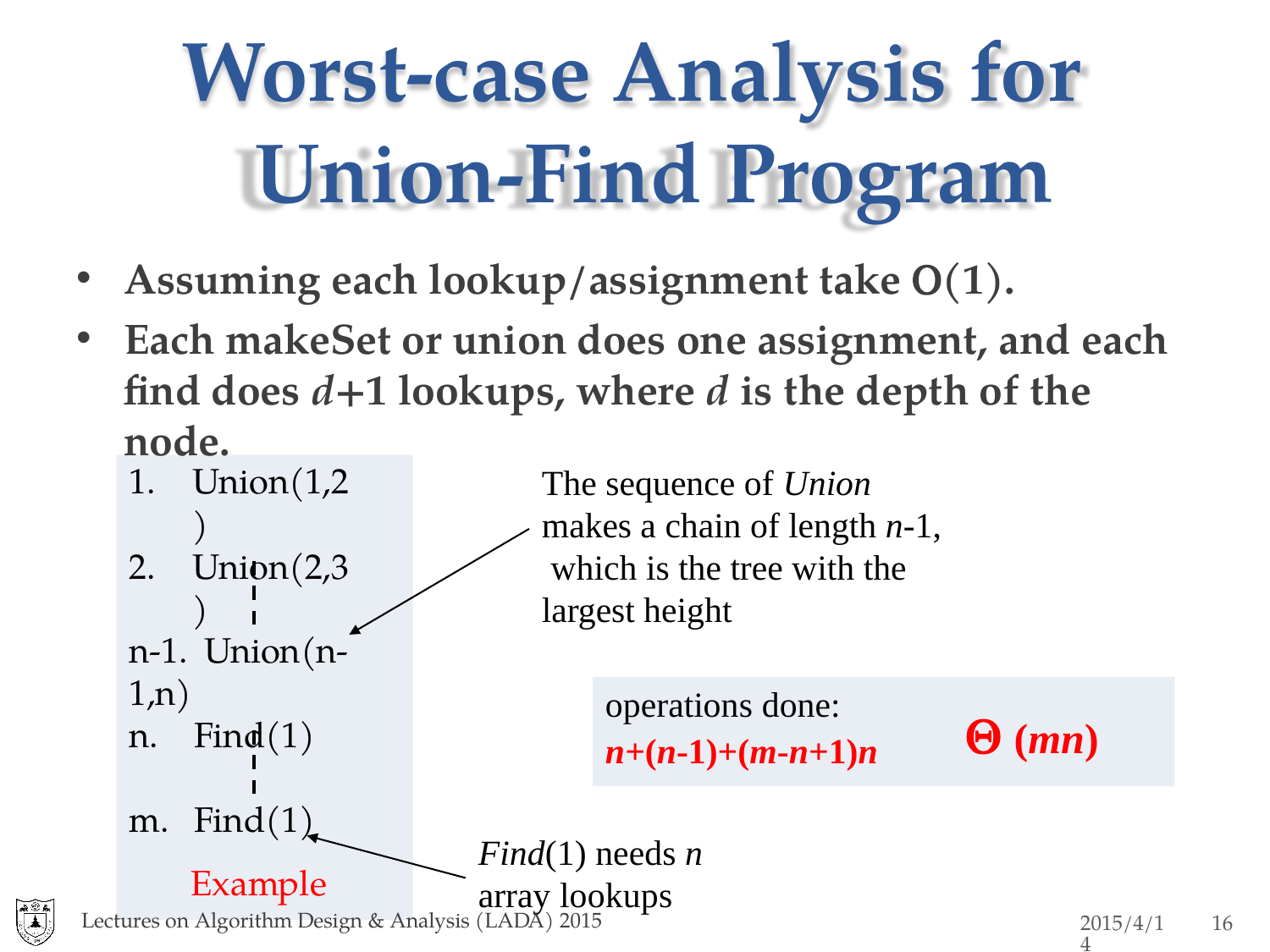

# Worst-case Analysis for  Union-Find Program

Assuming each lookup/assignment take Ο(1).
Each makeSet or union does one assignment, and each  find does d+1 lookups, where d is the depth of the node.

Union(1,2)
Union(2,3)
The sequence of Union  makes a chain of length n-1,  which is the tree with the  largest height

n-1. Union(n-1,n)
n.	Find(1)
operations done:
n+(n-1)+(m-n+1)n

Θ (mn)

m.	Find(1)
Example
Find(1) needs n
array lookups

Lectures on Algorithm Design & Analysis (LADA) 2015
16
2015/4/14